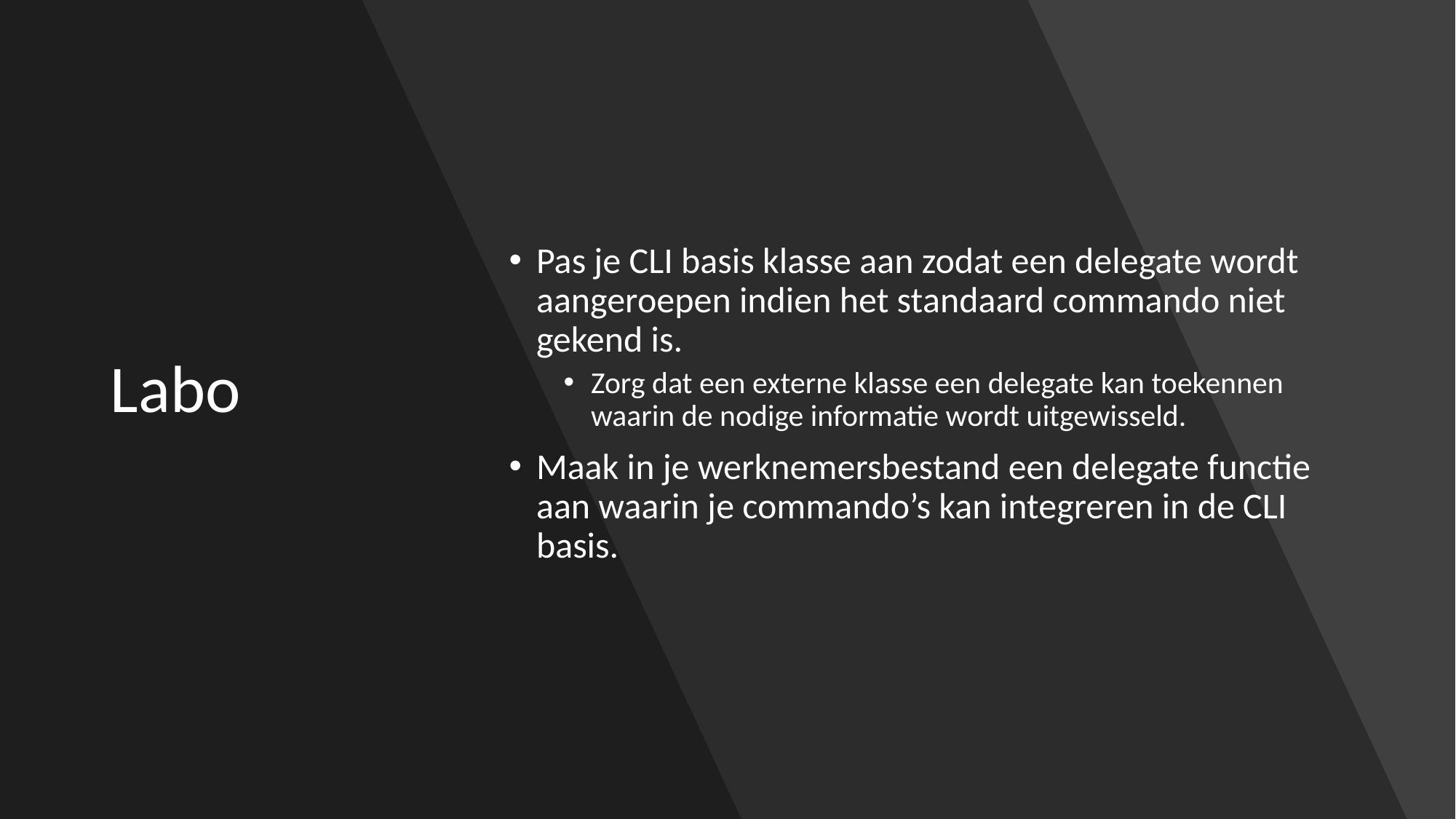

Pas je CLI basis klasse aan zodat een delegate wordt aangeroepen indien het standaard commando niet gekend is.
Zorg dat een externe klasse een delegate kan toekennen waarin de nodige informatie wordt uitgewisseld.
Maak in je werknemersbestand een delegate functie aan waarin je commando’s kan integreren in de CLI basis.
# Labo